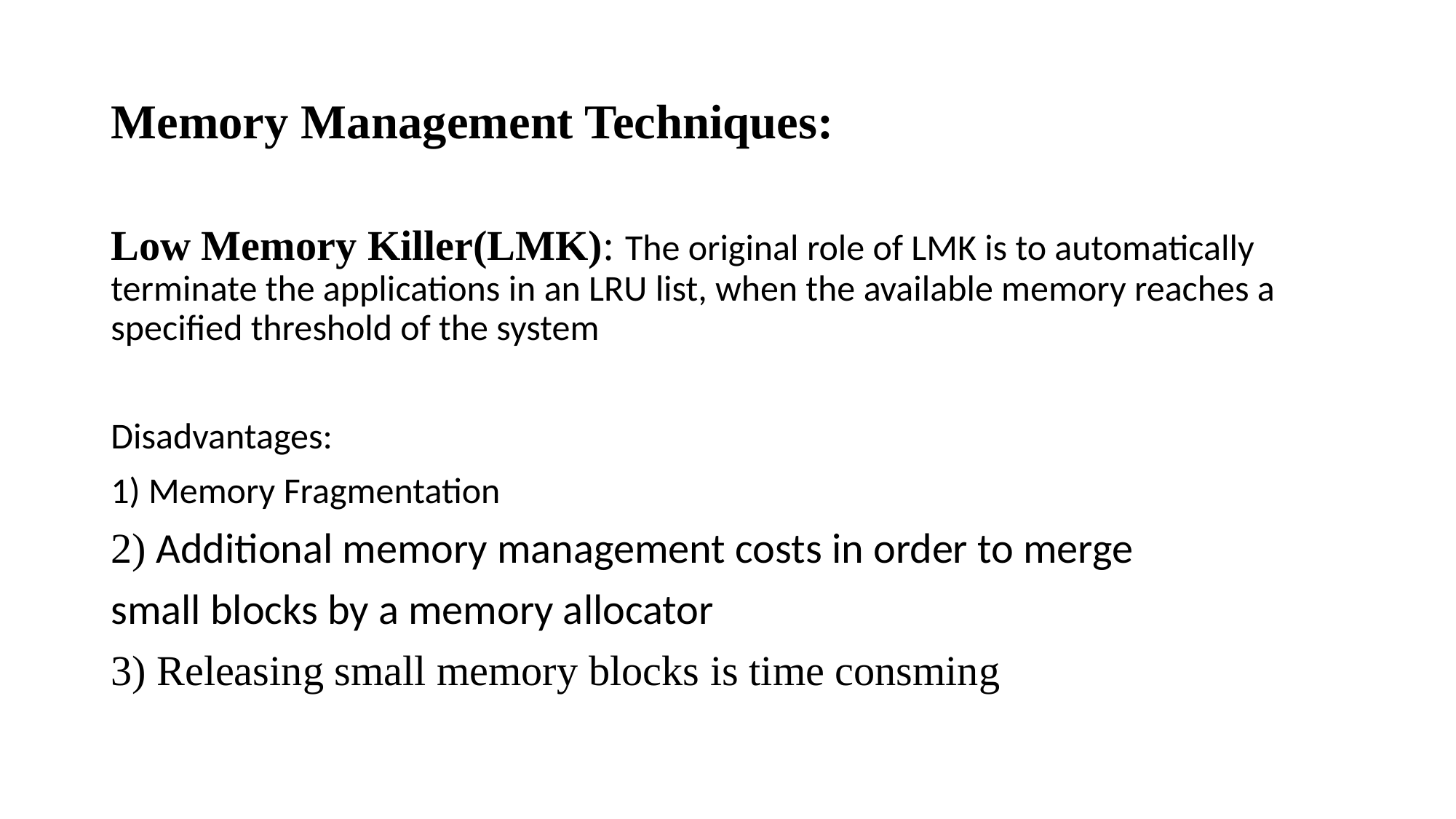

# Memory Management Techniques:
Low Memory Killer(LMK): The original role of LMK is to automatically terminate the applications in an LRU list, when the available memory reaches a specified threshold of the system

Disadvantages:
1) Memory Fragmentation
2) Additional memory management costs in order to merge
small blocks by a memory allocator
3) Releasing small memory blocks is time consming